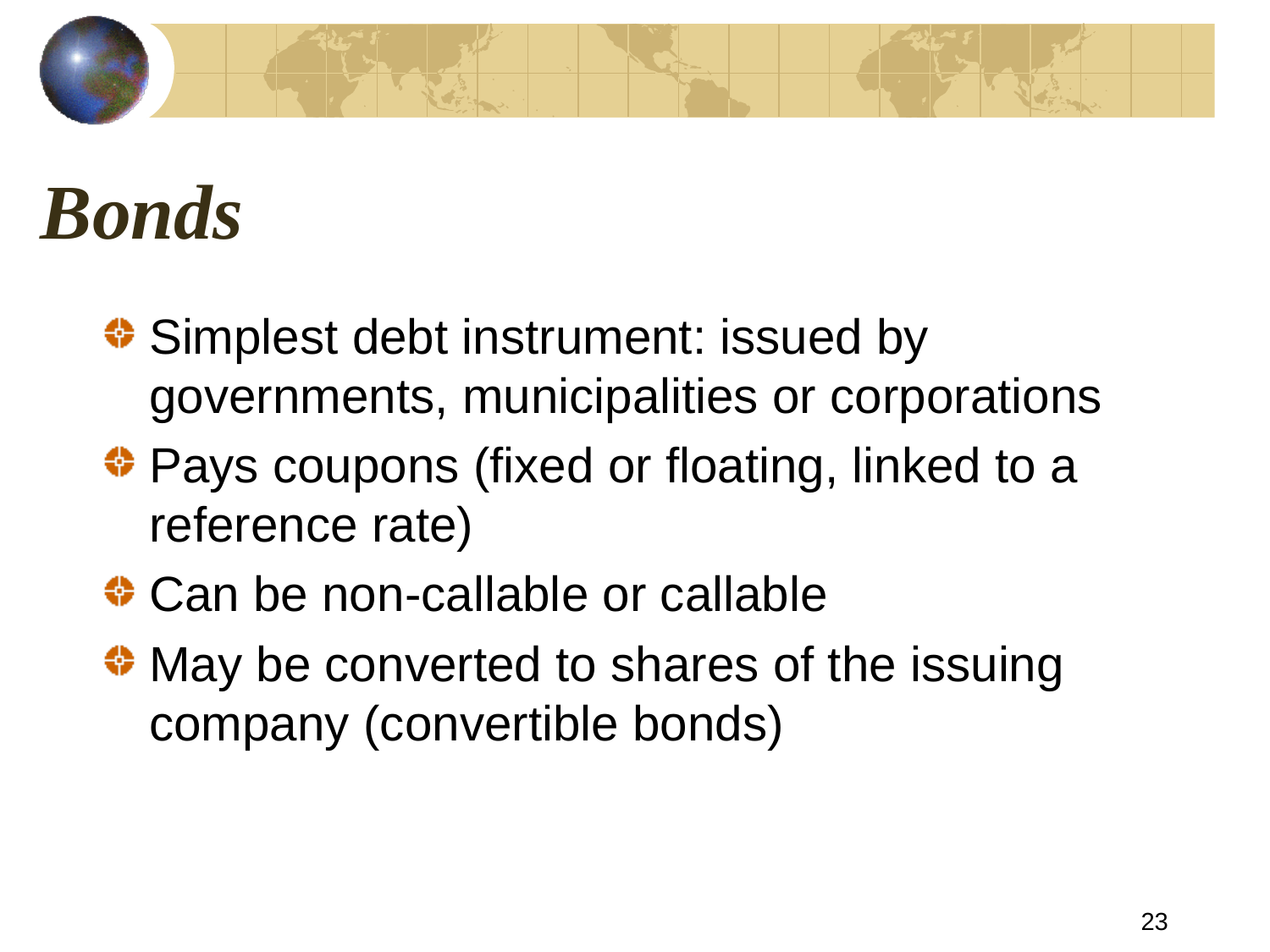

# Bonds
Simplest debt instrument: issued by governments, municipalities or corporations
Pays coupons (fixed or floating, linked to a reference rate)
Can be non-callable or callable
May be converted to shares of the issuing company (convertible bonds)
23